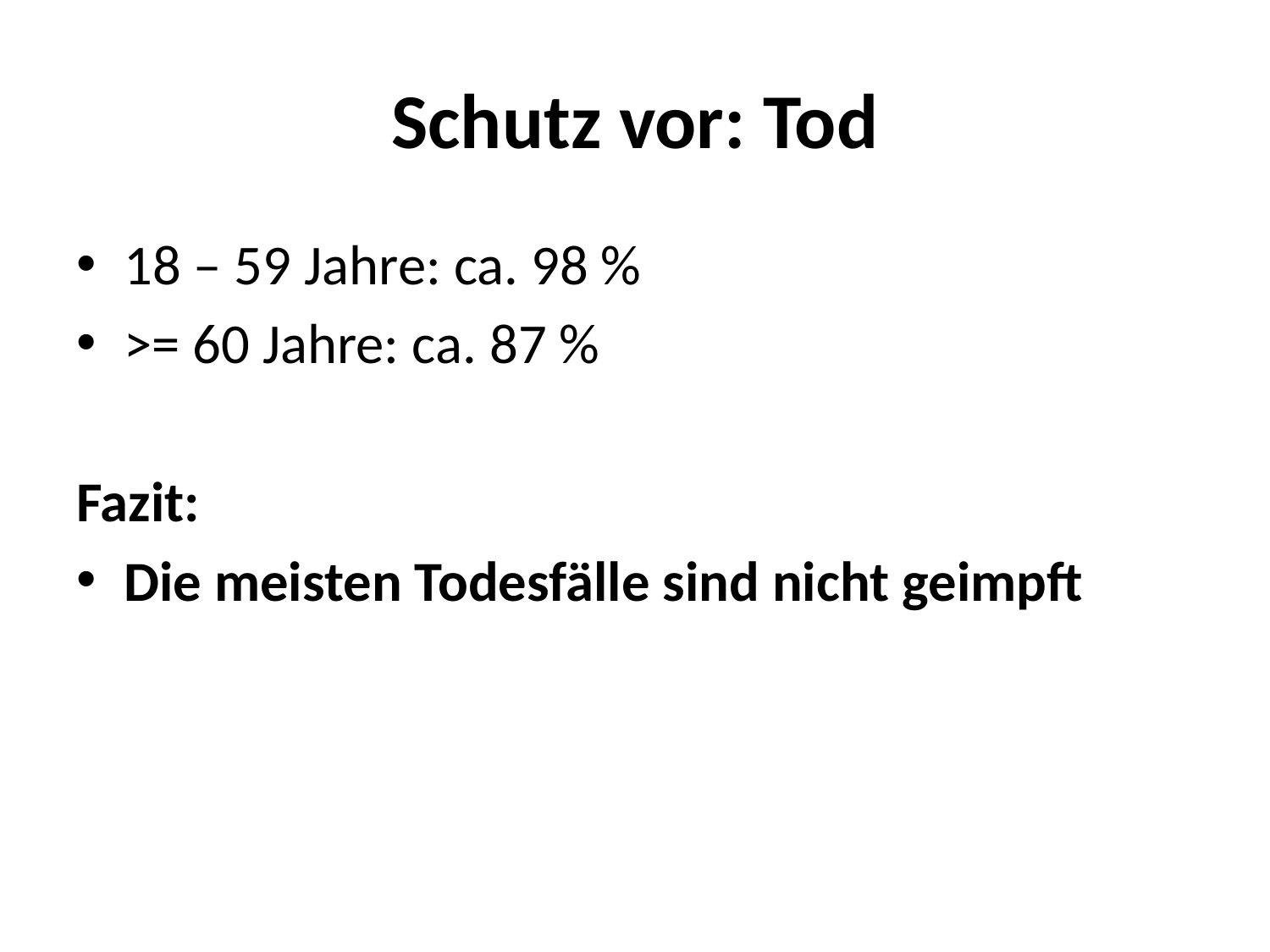

# Schutz vor: Tod
18 – 59 Jahre: ca. 98 %
>= 60 Jahre: ca. 87 %

Fazit:
Die meisten Todesfälle sind nicht geimpft